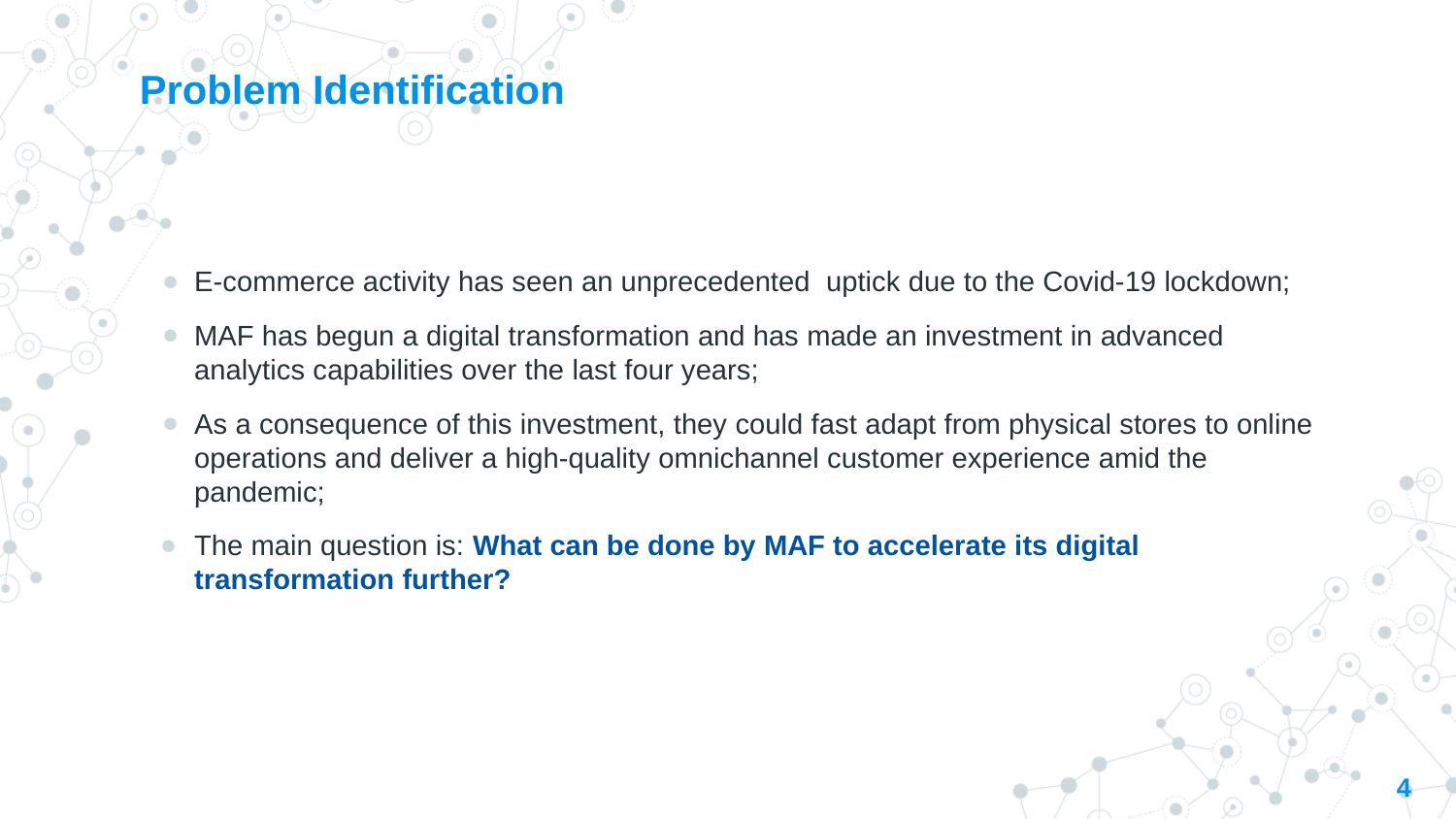

Problem Identification
E-commerce activity has seen an unprecedented  uptick due to the Covid-19 lockdown;
MAF has begun a digital transformation and has made an investment in advanced analytics capabilities over the last four years;
As a consequence of this investment, they could fast adapt from physical stores to online operations and deliver a high-quality omnichannel customer experience amid the pandemic;
The main question is: What can be done by MAF to accelerate its digital transformation further?
4